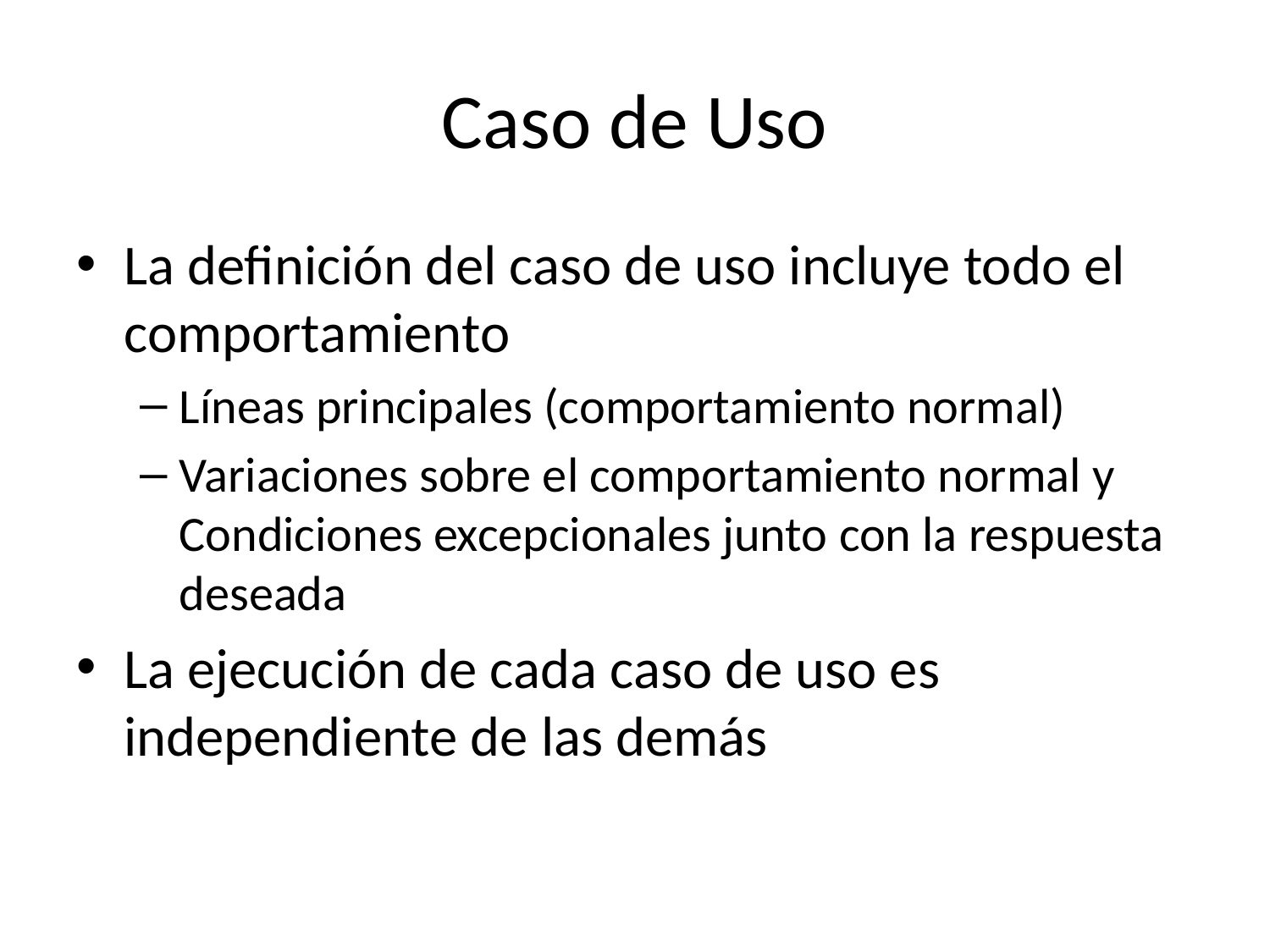

# Caso de Uso
La definición del caso de uso incluye todo el comportamiento
Líneas principales (comportamiento normal)
Variaciones sobre el comportamiento normal y Condiciones excepcionales junto con la respuesta deseada
La ejecución de cada caso de uso es independiente de las demás